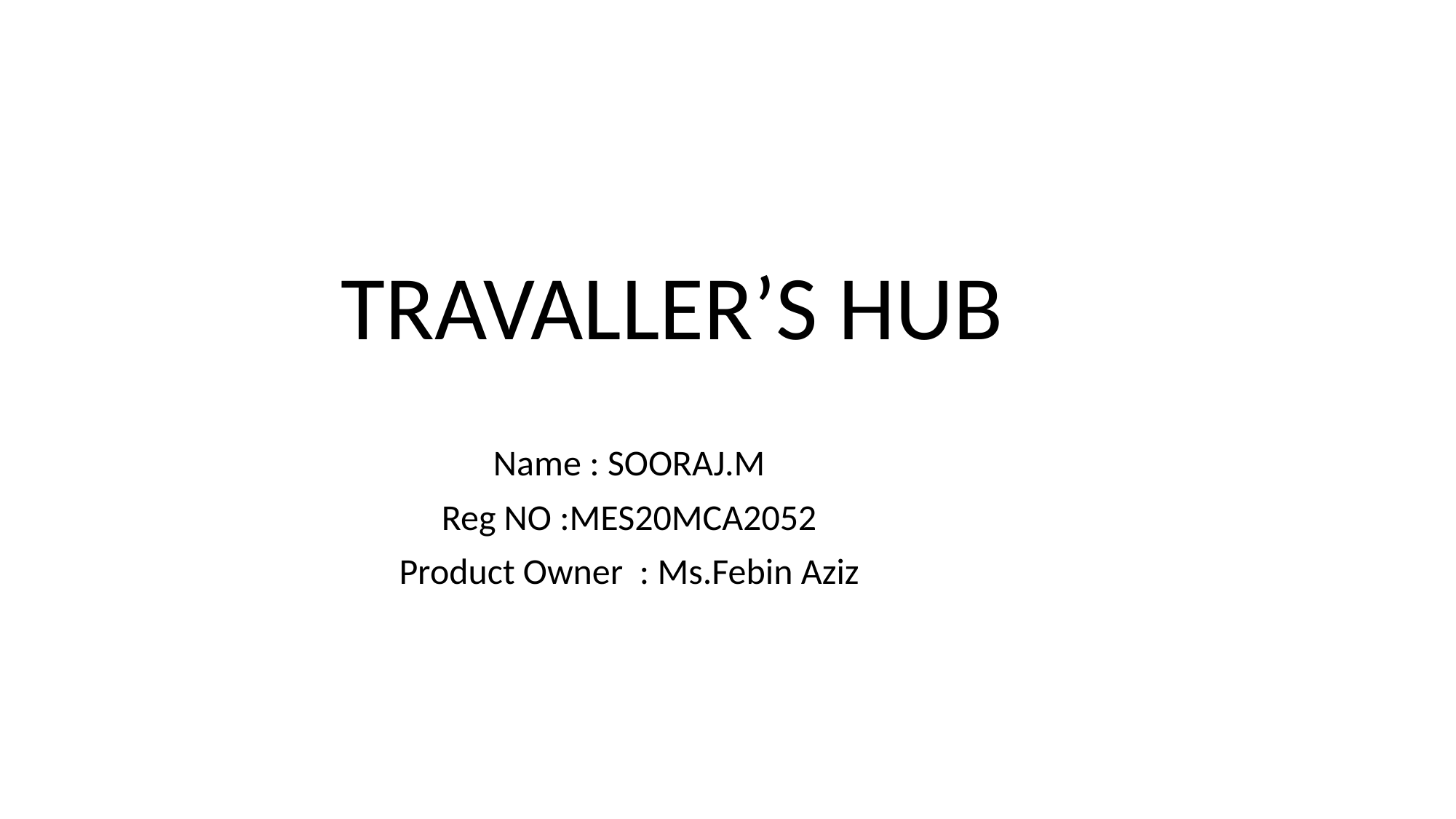

# TRAVALLER’S HUB
Name : SOORAJ.M
Reg NO :MES20MCA2052
Product Owner  : Ms.Febin Aziz